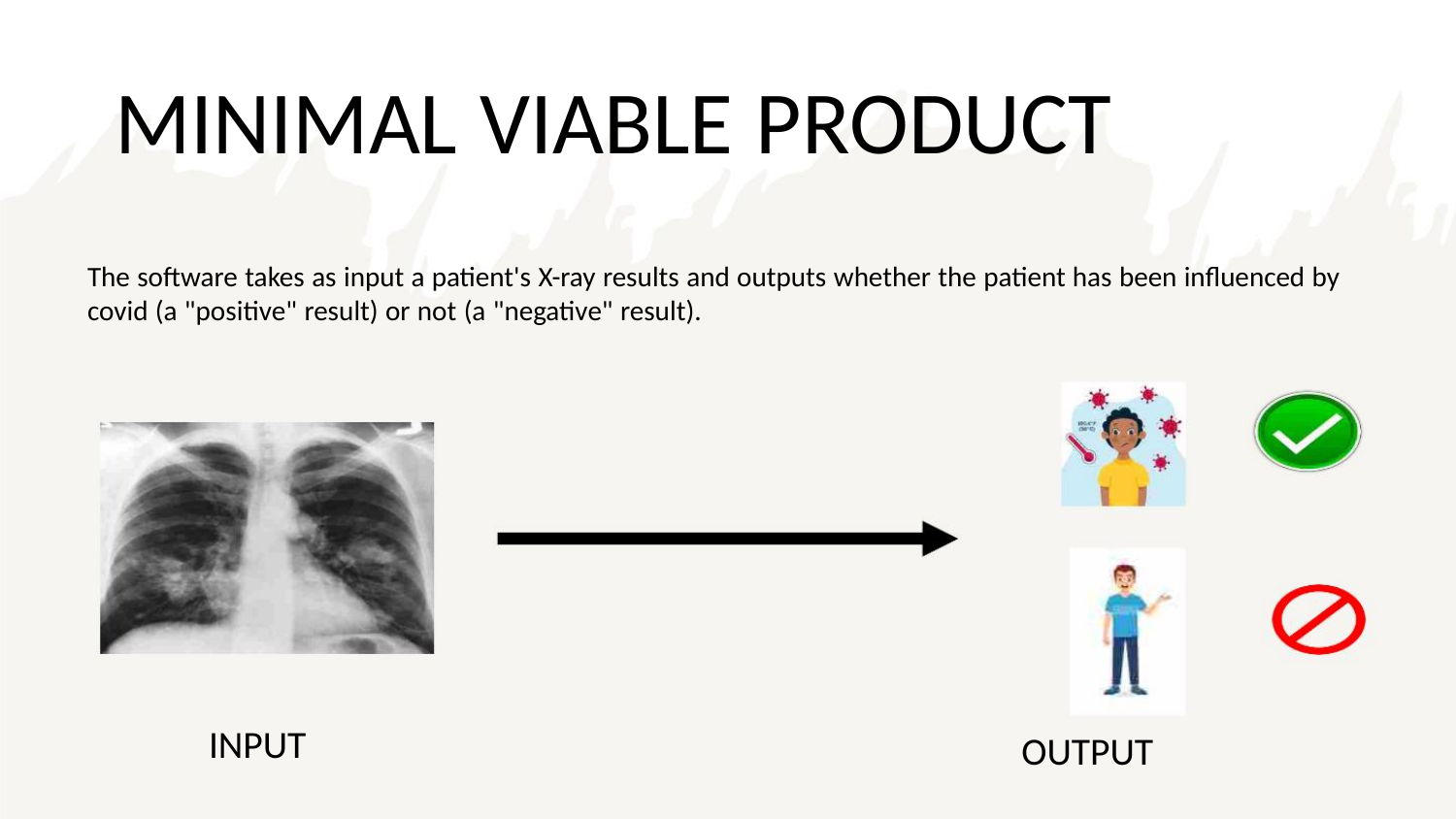

MINIMAL VIABLE PRODUCT
The software takes as input a patient's X-ray results and outputs whether the patient has been influenced by
covid (a "positive" result) or not (a "negative" result).
INPUT
OUTPUT